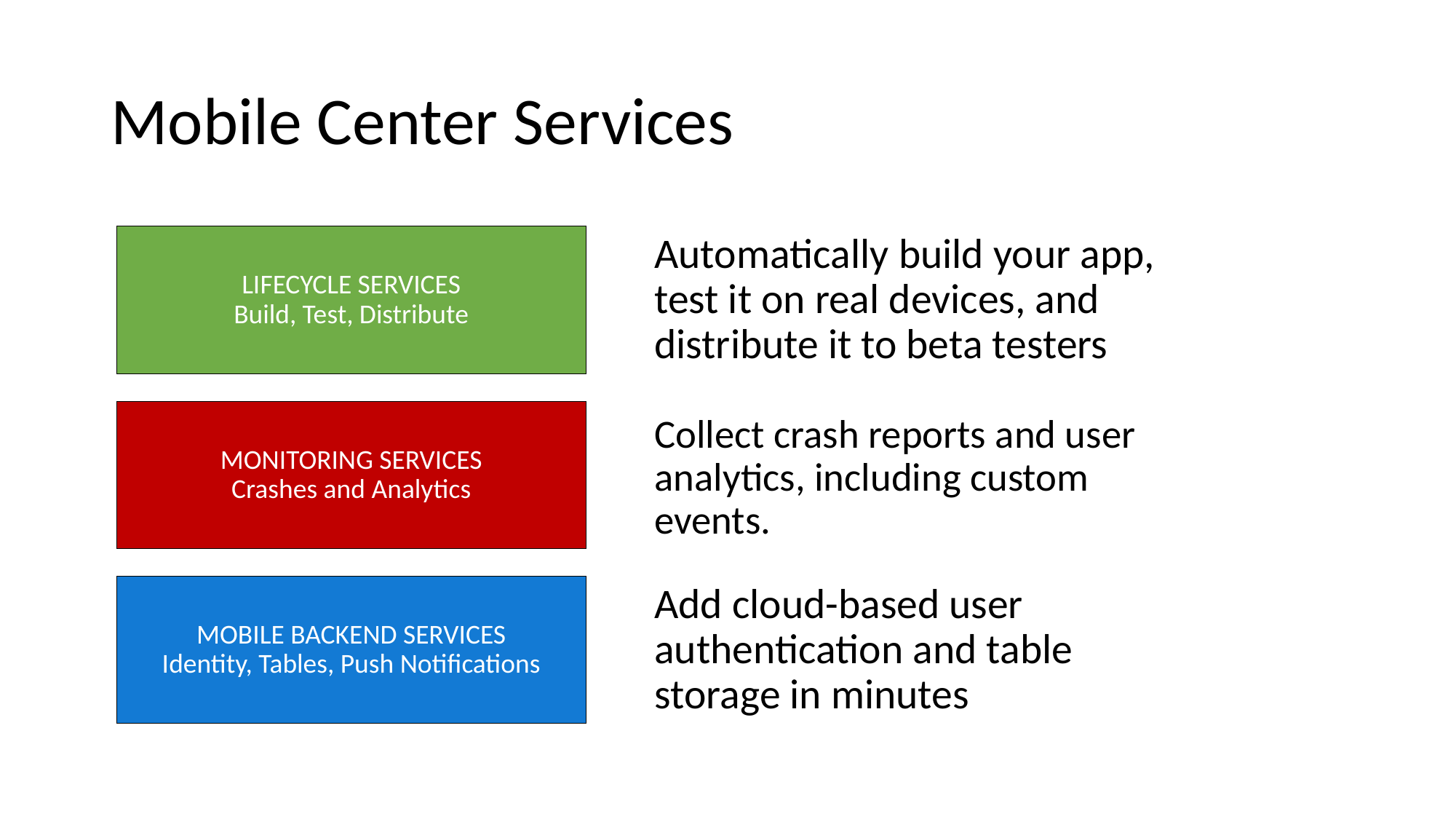

# Mobile Center Services
LIFECYCLE SERVICES
Build, Test, Distribute
Automatically build your app, test it on real devices, and distribute it to beta testers
MONITORING SERVICES
Crashes and Analytics
Collect crash reports and user analytics, including custom events.
MOBILE BACKEND SERVICES
Identity, Tables, Push Notifications
Add cloud-based user authentication and table storage in minutes